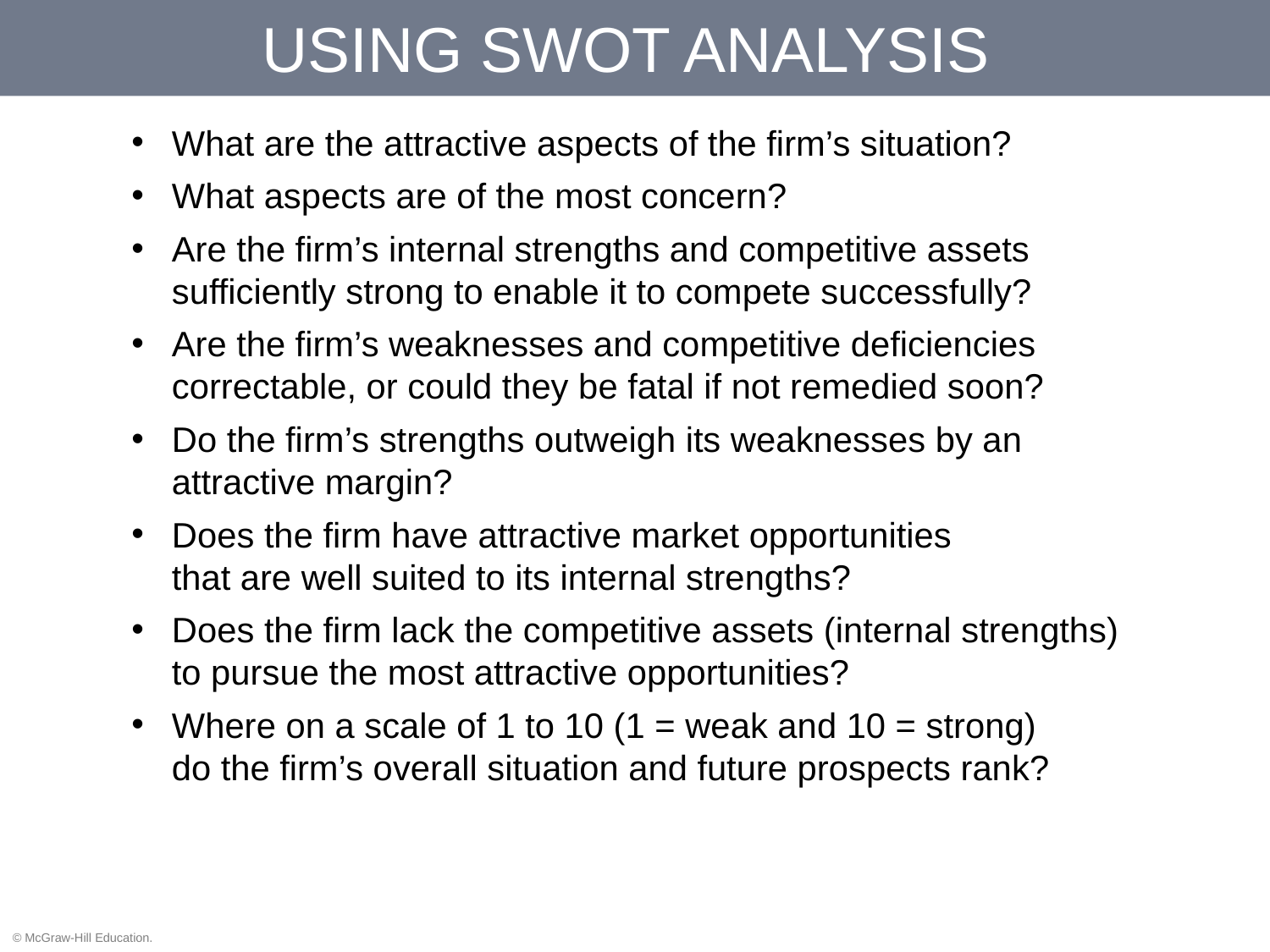

# USING SWOT ANALYSIS
What are the attractive aspects of the firm’s situation?
What aspects are of the most concern?
Are the firm’s internal strengths and competitive assets sufficiently strong to enable it to compete successfully?
Are the firm’s weaknesses and competitive deficiencies correctable, or could they be fatal if not remedied soon?
Do the firm’s strengths outweigh its weaknesses by an attractive margin?
Does the firm have attractive market opportunities
that are well suited to its internal strengths?
Does the firm lack the competitive assets (internal strengths) to pursue the most attractive opportunities?
Where on a scale of 1 to 10 (1 = weak and 10 = strong)
do the firm’s overall situation and future prospects rank?